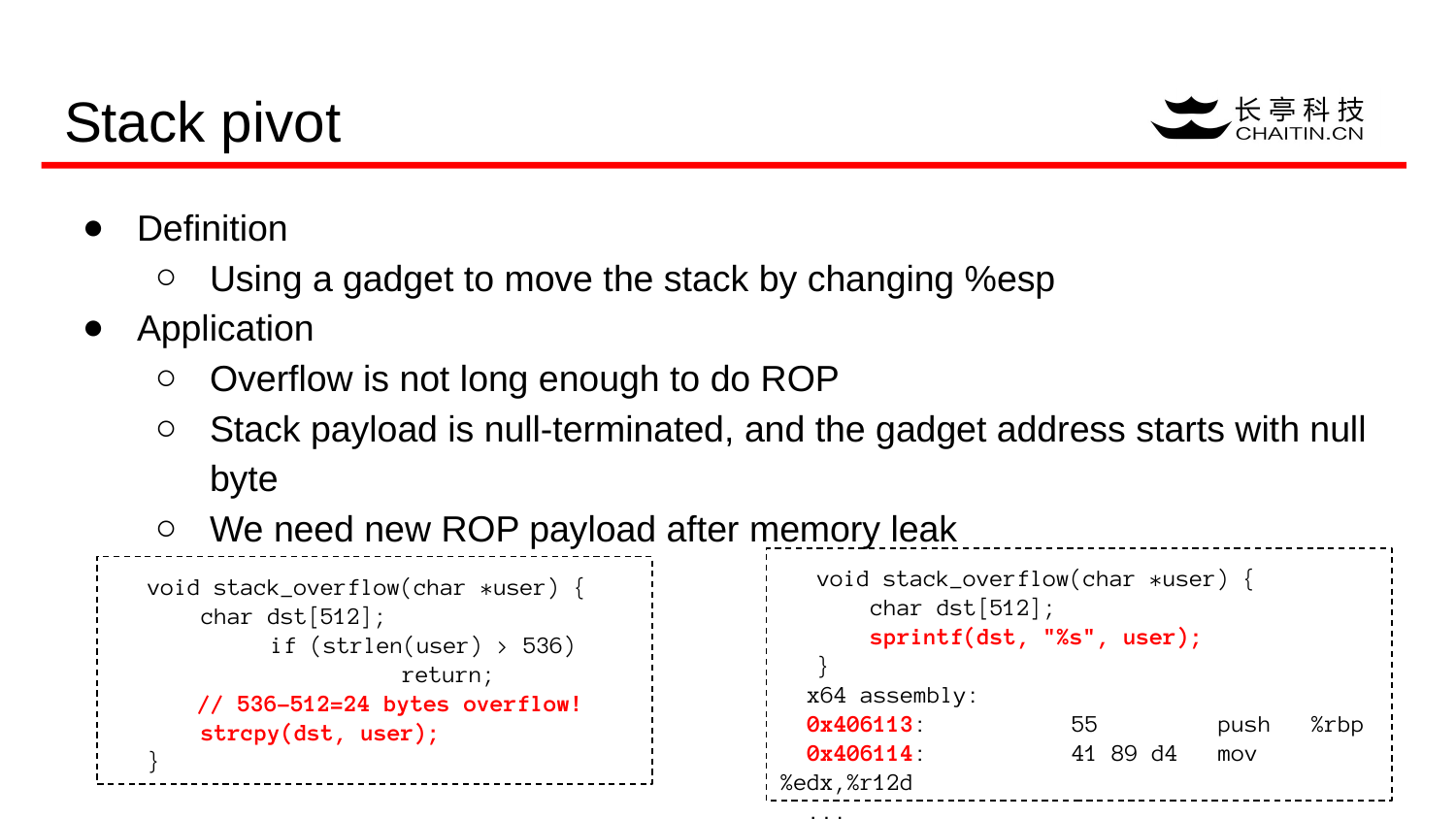

# Stack pivot
Definition
Using a gadget to move the stack by changing %esp
Application
Overflow is not long enough to do ROP
Stack payload is null-terminated, and the gadget address starts with null byte
We need new ROP payload after memory leak
void stack_overflow(char *user) {
    char dst[512];
    sprintf(dst, "%s", user);
}
  x64 assembly:
  0x406113:	55         push   %rbp
  0x406114:	41 89 d4   mov    %edx,%r12d
  ...
void stack_overflow(char *user) {
    char dst[512];
	 if (strlen(user) > 536)
		return;
 // 536-512=24 bytes overflow!
    strcpy(dst, user);
}